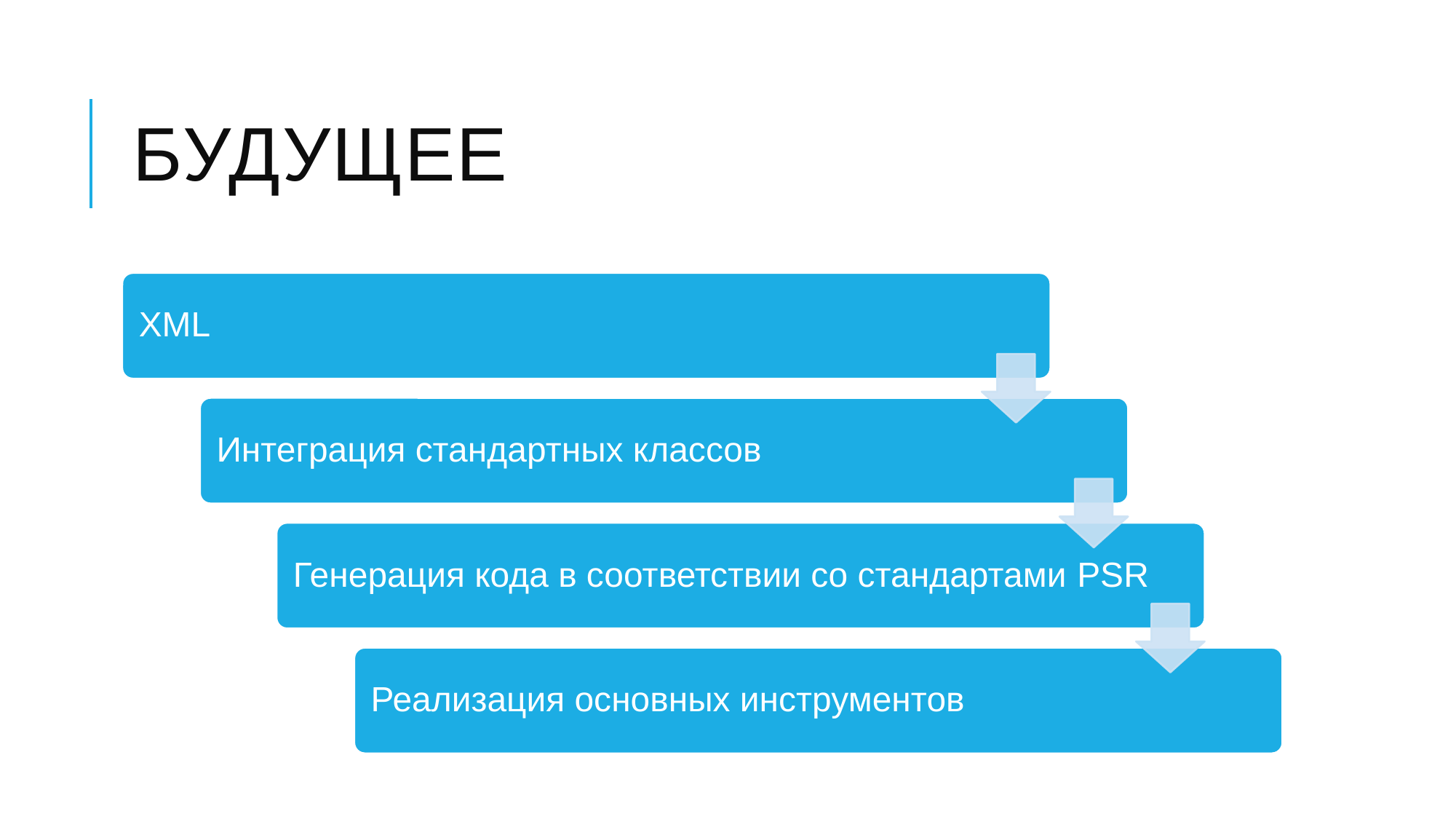

# Будущее
XML
Интеграция стандартных классов
Генерация кода в соответствии со стандартами PSR
Реализация основных инструментов